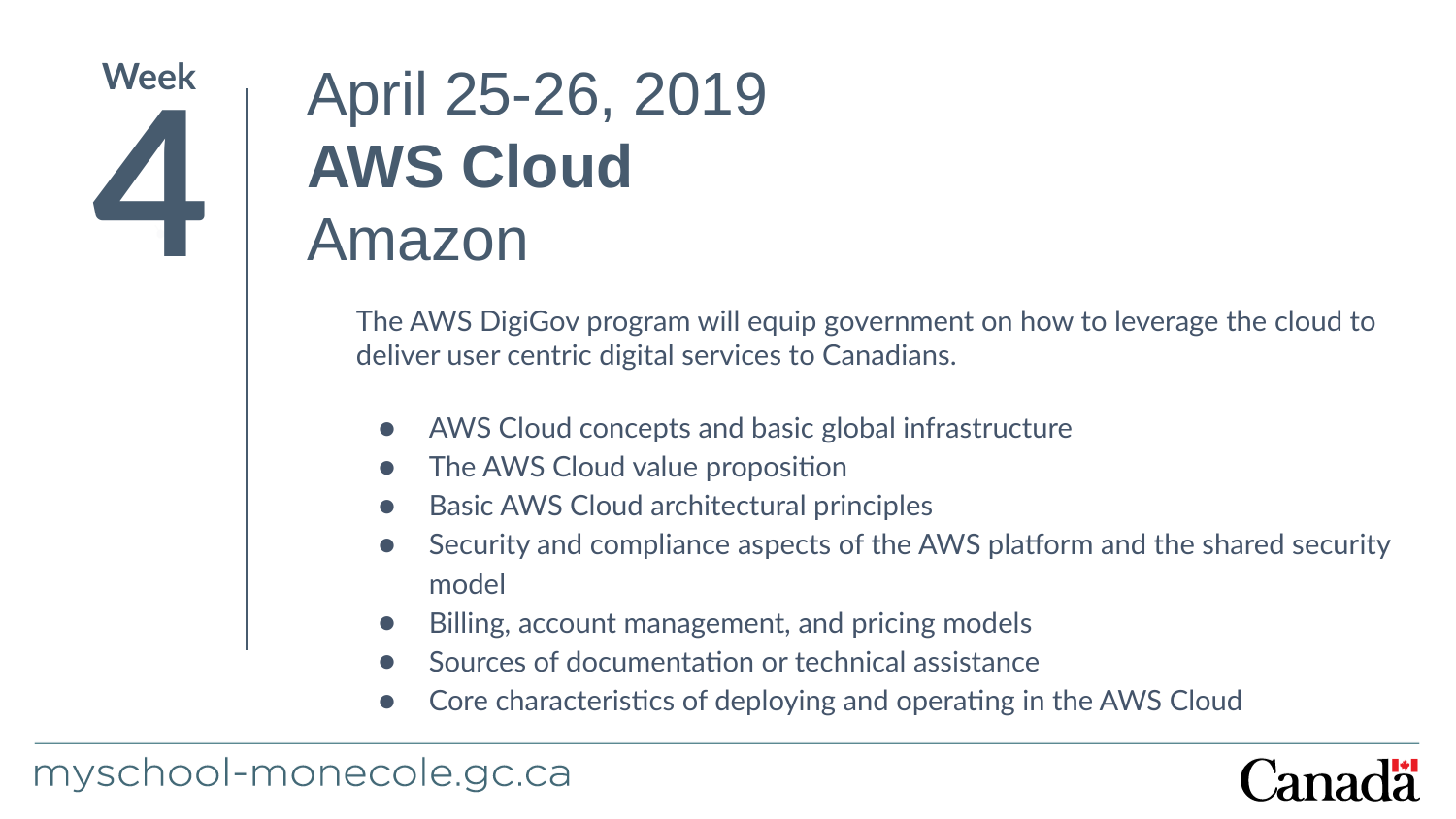

4
April 25-26, 2019
AWS Cloud
Amazon
Week
The AWS DigiGov program will equip government on how to leverage the cloud to deliver user centric digital services to Canadians.

AWS Cloud concepts and basic global infrastructure
The AWS Cloud value proposition
Basic AWS Cloud architectural principles
Security and compliance aspects of the AWS platform and the shared security model
Billing, account management, and pricing models
Sources of documentation or technical assistance
Core characteristics of deploying and operating in the AWS Cloud